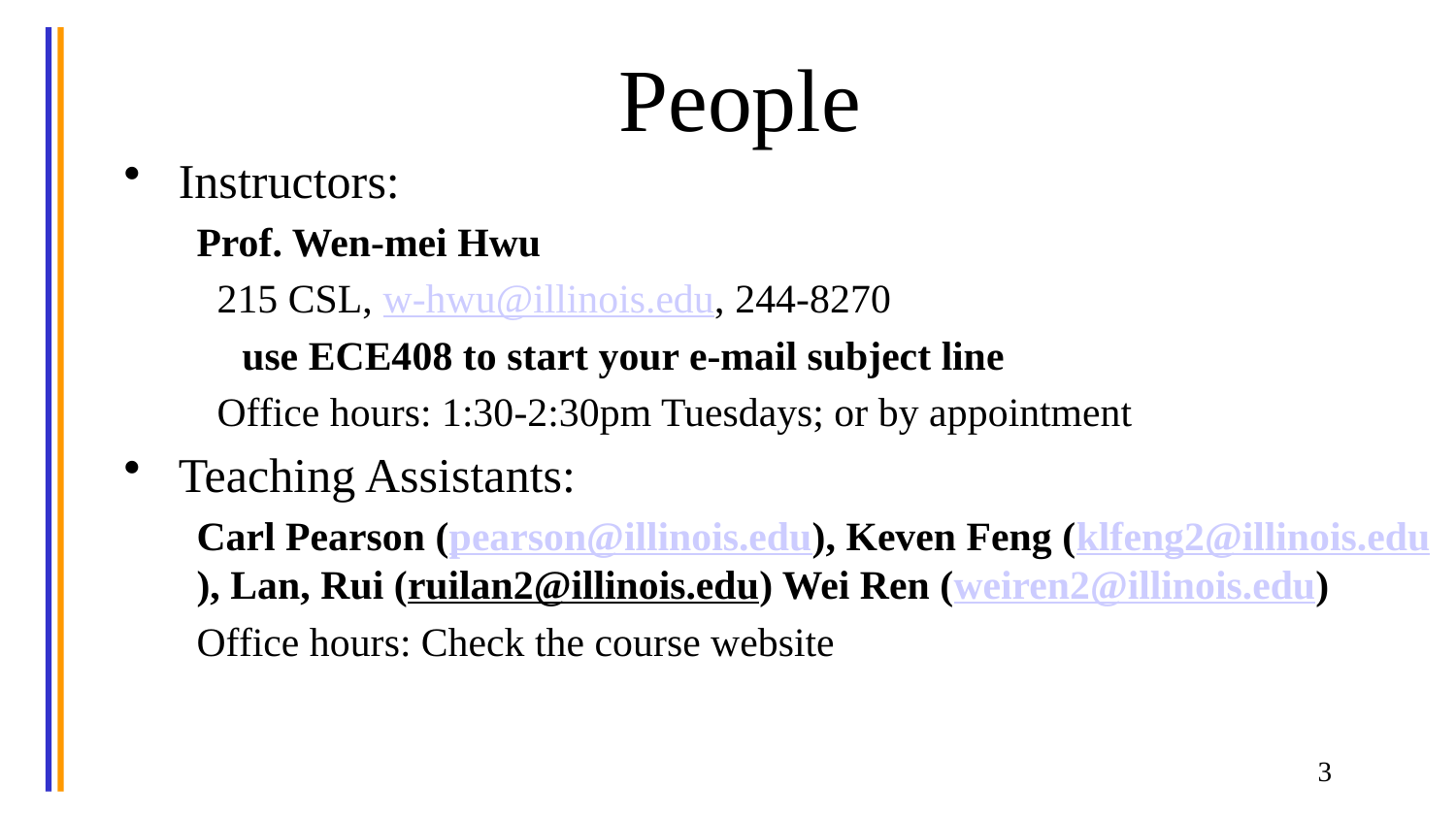

# People
Instructors:
Prof. Wen-mei Hwu
  215 CSL, w-hwu@illinois.edu, 244-8270
	use ECE408 to start your e-mail subject line
  Office hours: 1:30-2:30pm Tuesdays; or by appointment
Teaching Assistants:
Carl Pearson (pearson@illinois.edu), Keven Feng (klfeng2@illinois.edu), Lan, Rui (ruilan2@illinois.edu) Wei Ren (weiren2@illinois.edu)
Office hours: Check the course website
3